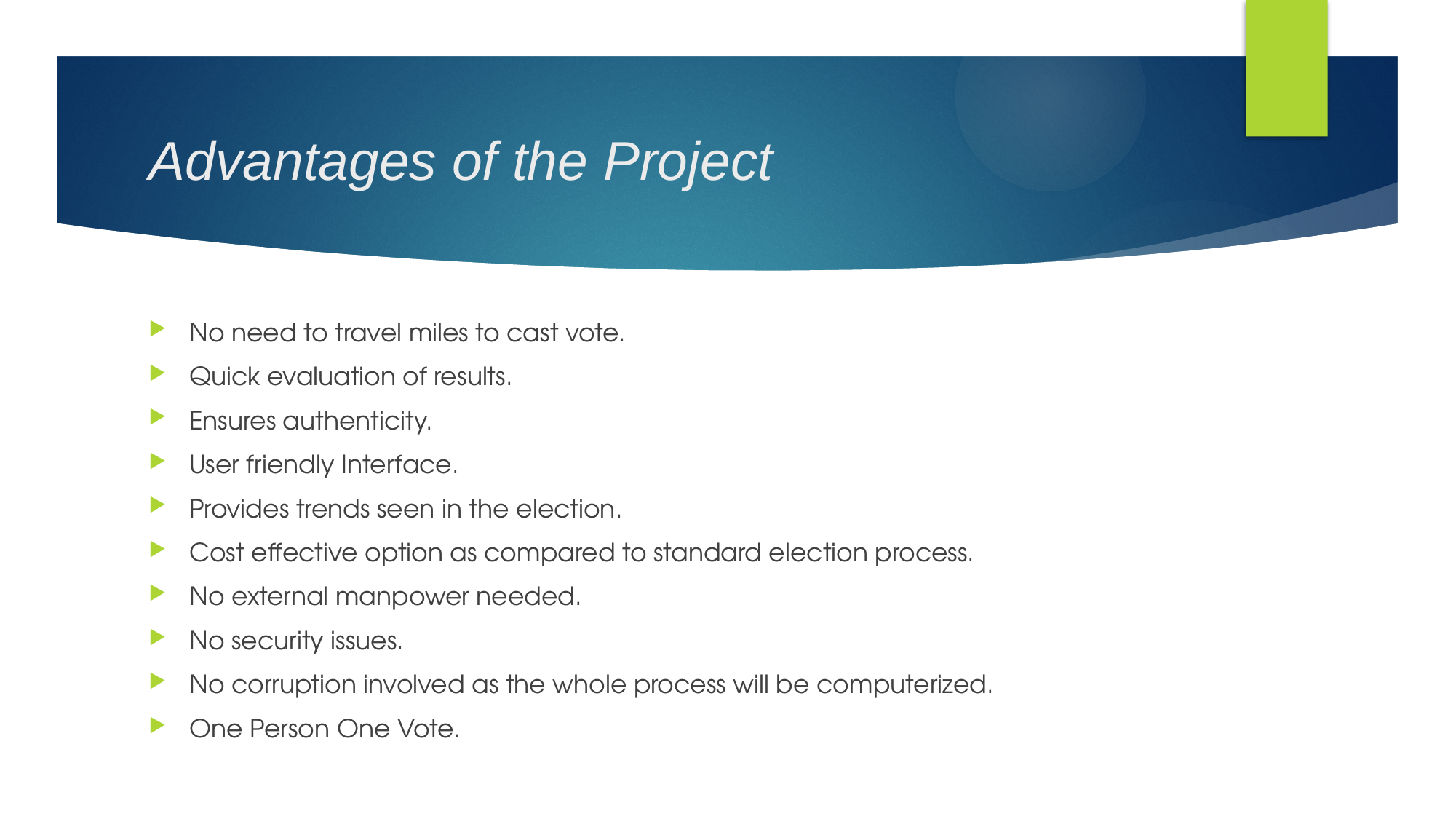

# Advantages of the Project
No need to travel miles to cast vote.
Quick evaluation of results.
Ensures authenticity.
User friendly Interface.
Provides trends seen in the election.
Cost effective option as compared to standard election process.
No external manpower needed.
No security issues.
No corruption involved as the whole process will be computerized.
One Person One Vote.